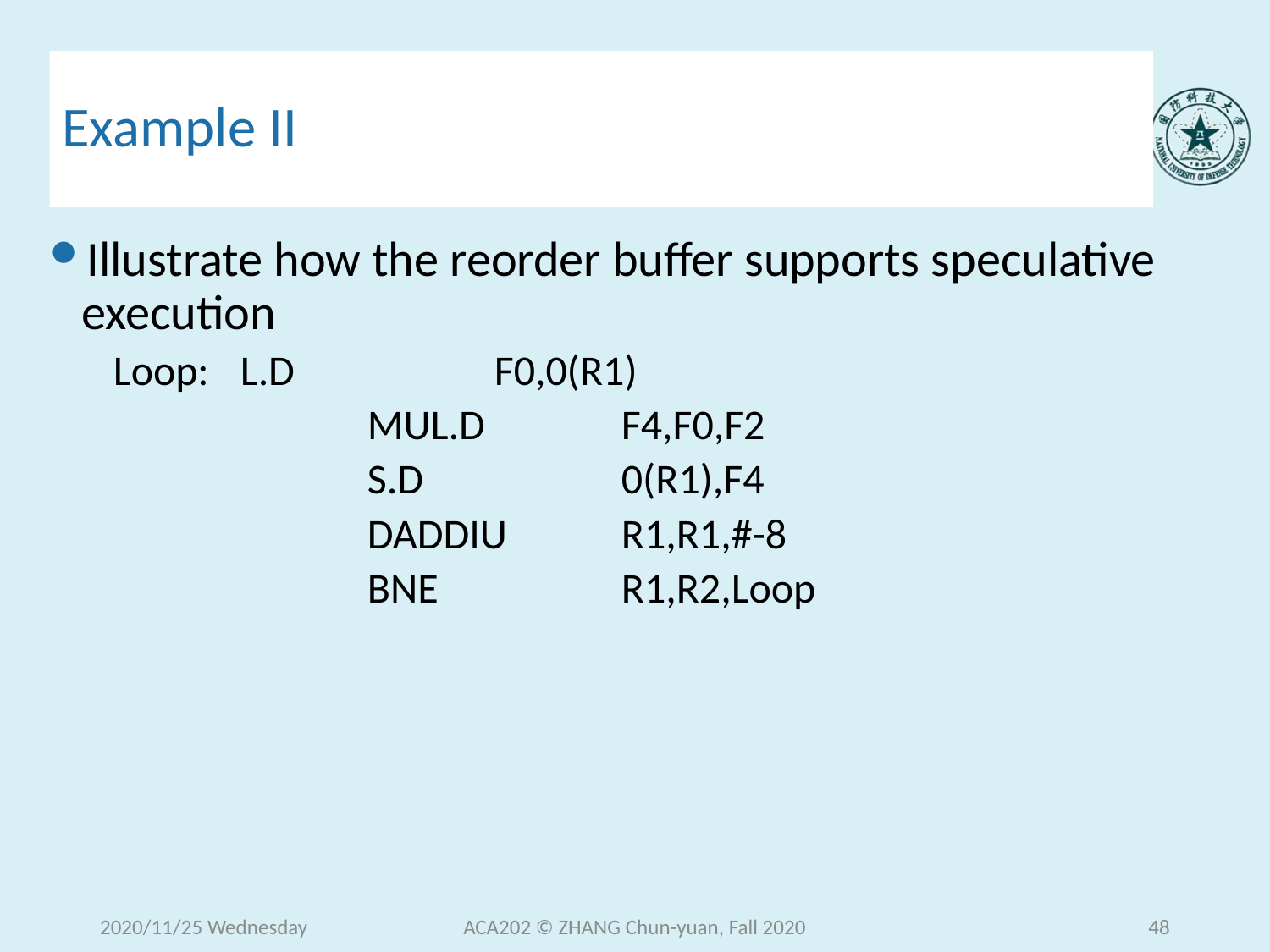

# Example II
Illustrate how the reorder buffer supports speculative execution
Loop:	L.D		F0,0(R1)
		MUL.D		F4,F0,F2
		S.D		0(R1),F4
		DADDIU	R1,R1,#-8
		BNE		R1,R2,Loop
2020/11/25 Wednesday
ACA202 © ZHANG Chun-yuan, Fall 2020
48